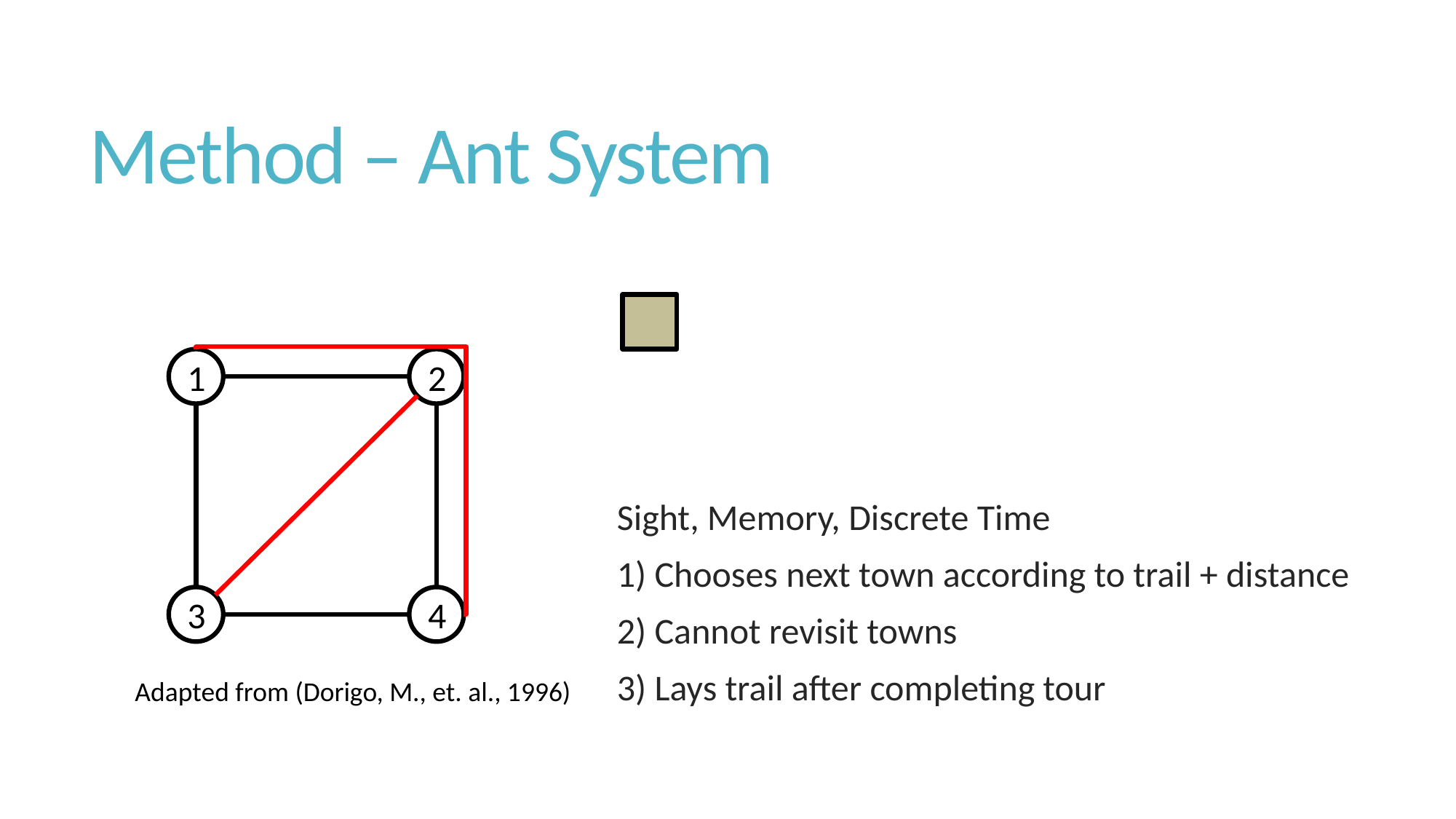

# Method – Ant System

1
2
Sight, Memory, Discrete Time
1) Chooses next town according to trail + distance
2) Cannot revisit towns
3) Lays trail after completing tour
3
4
Adapted from (Dorigo, M., et. al., 1996)